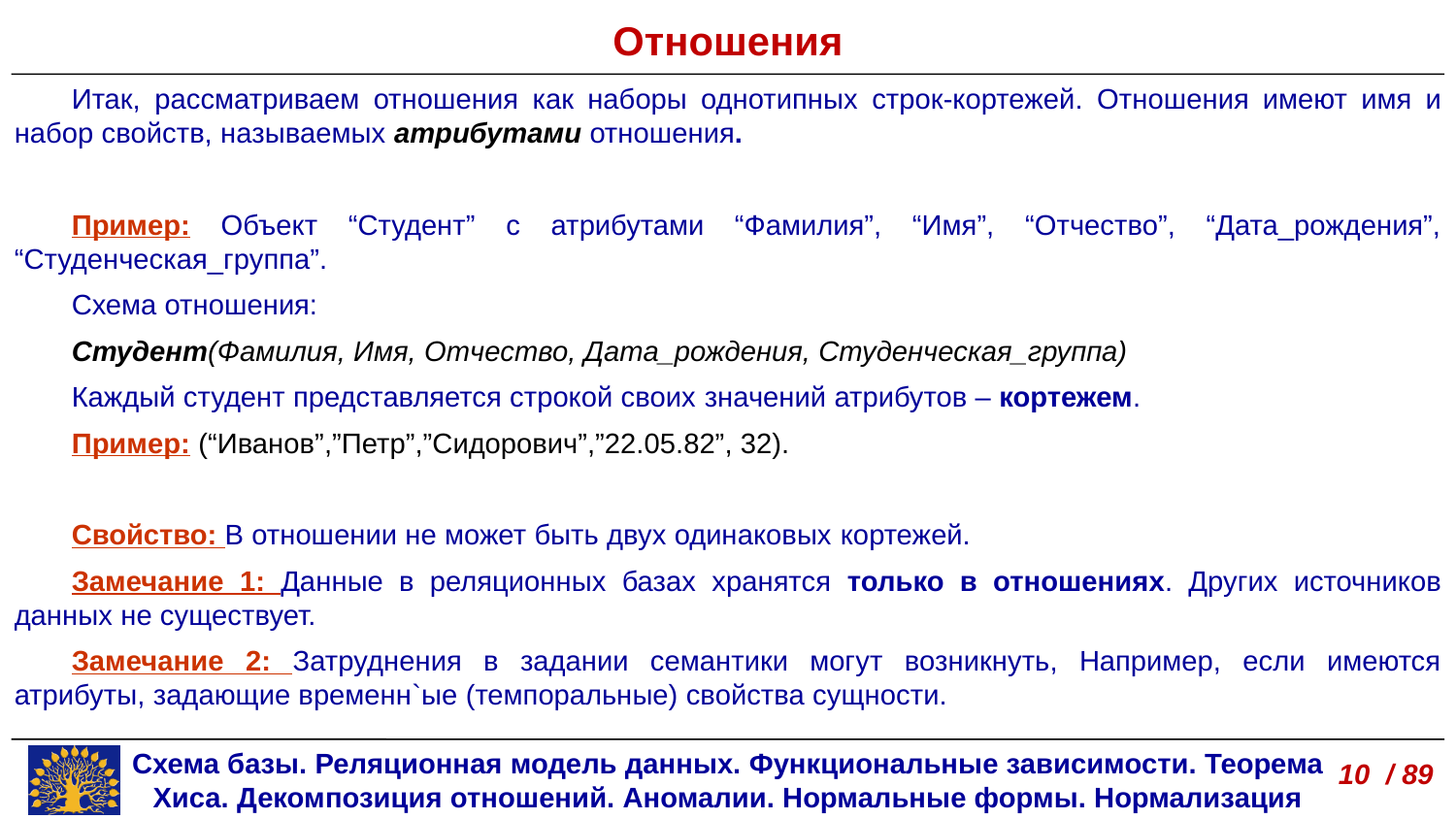

Отношения
Итак, рассматриваем отношения как наборы однотипных строк-кортежей. Отношения имеют имя и набор свойств, называемых атрибутами отношения.

Пример: Объект “Студент” с атрибутами “Фамилия”, “Имя”, “Отчество”, “Дата_рождения”, “Cтуденческая_группа”.
Схема отношения:
Студент(Фамилия, Имя, Отчество, Дата_рождения, Cтуденческая_группа)‏
Каждый студент представляется строкой своих значений атрибутов – кортежем.
Пример: (“Иванов”,”Петр”,”Сидорович”,”22.05.82”, 32).

Свойство: В отношении не может быть двух одинаковых кортежей.
Замечание 1: Данные в реляционных базах хранятся только в отношениях. Других источников данных не существует.
Замечание 2: Затруднения в задании семантики могут возникнуть, Например, если имеются атрибуты, задающие временн`ые (темпоральные) свойства сущности.